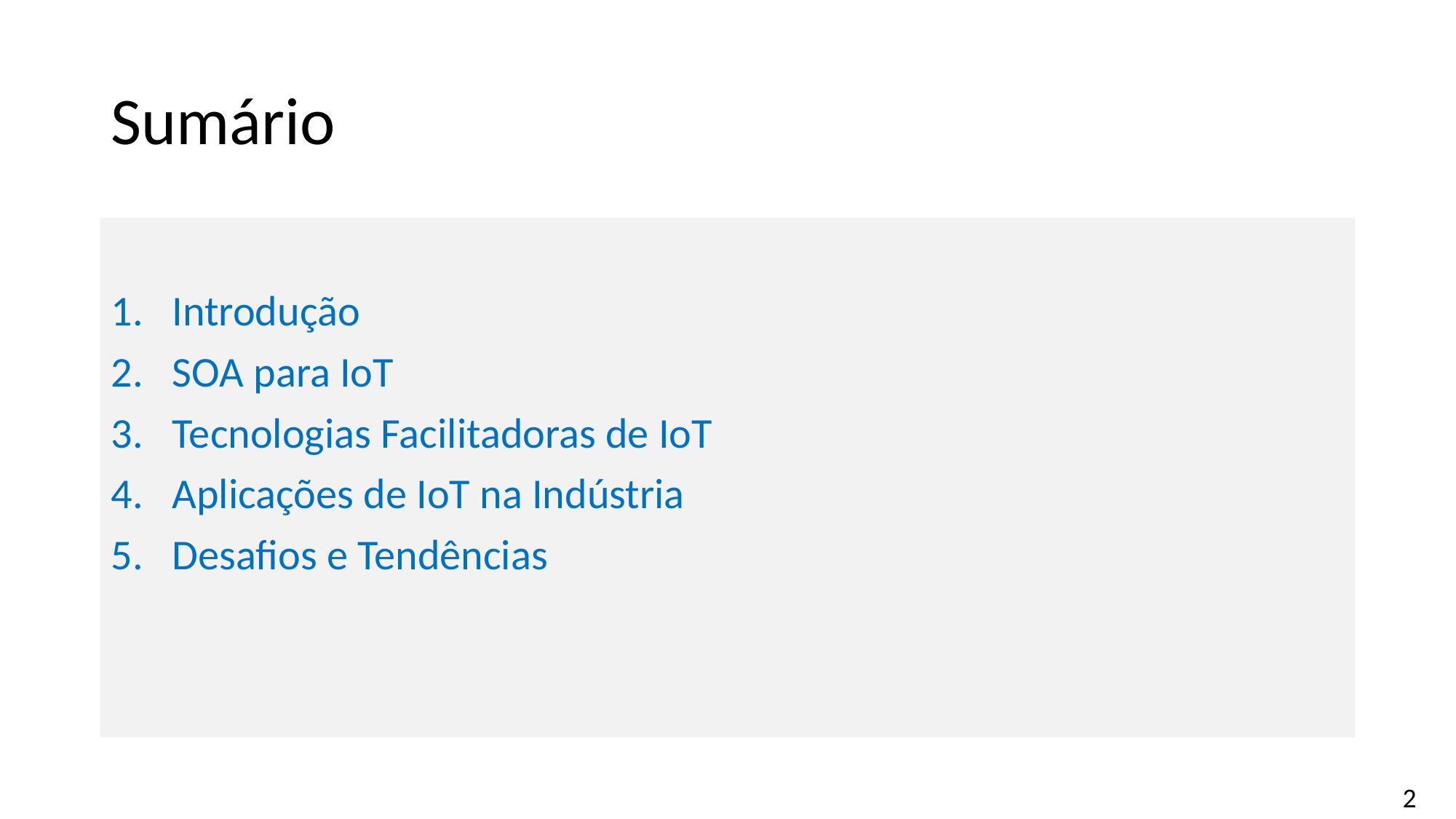

# Sumário

Introdução
SOA para IoT
Tecnologias Facilitadoras de IoT
Aplicações de IoT na Indústria
Desafios e Tendências